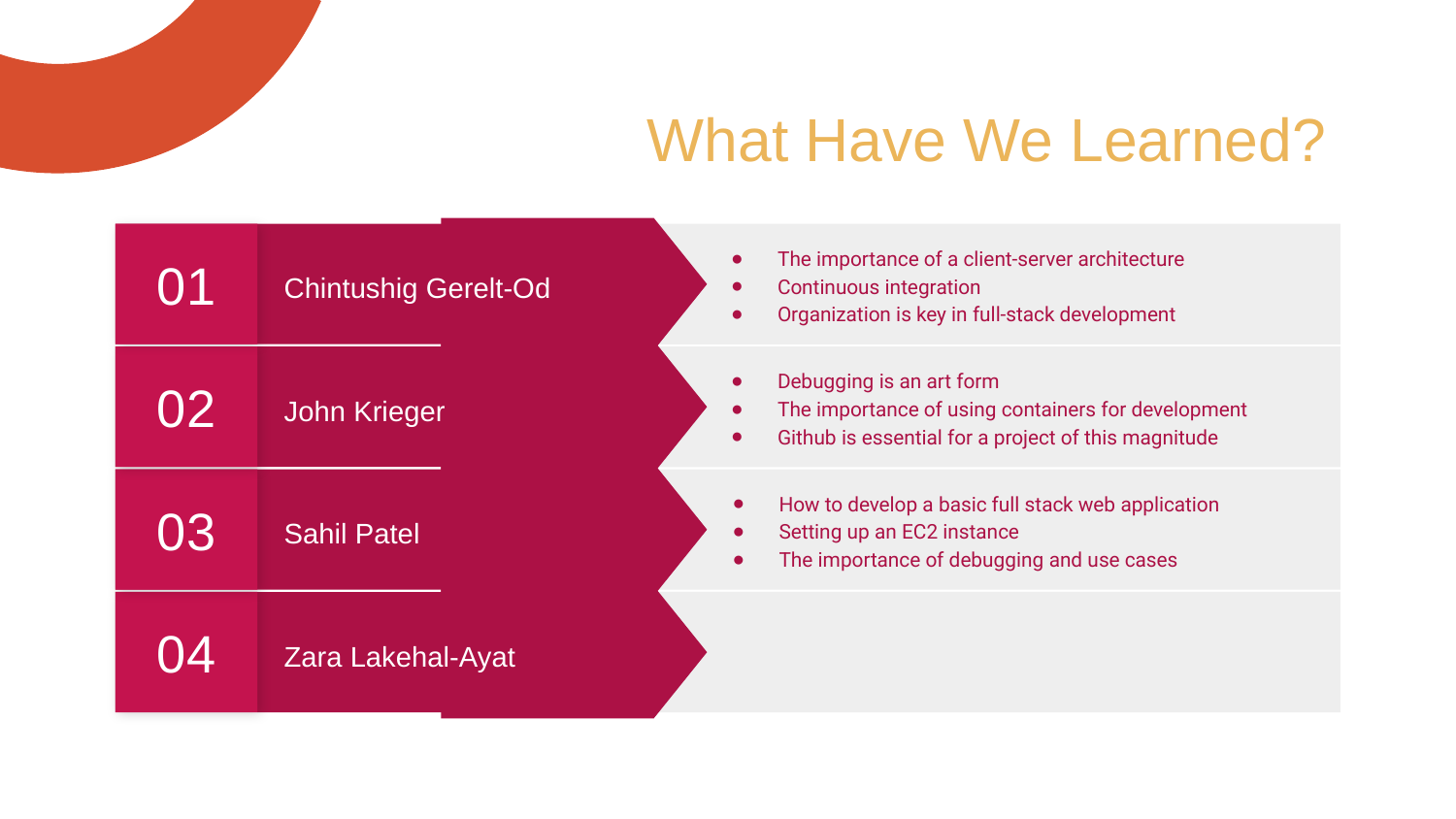

# What Have We Learned?

01

The importance of a client-server architecture
Continuous integration
Organization is key in full-stack development
Chintushig Gerelt-Od

02

Debugging is an art form
The importance of using containers for development
Github is essential for a project of this magnitude
John Krieger

03

Sahil Patel
How to develop a basic full stack web application
Setting up an EC2 instance
The importance of debugging and use cases

04

Zara Lakehal-Ayat